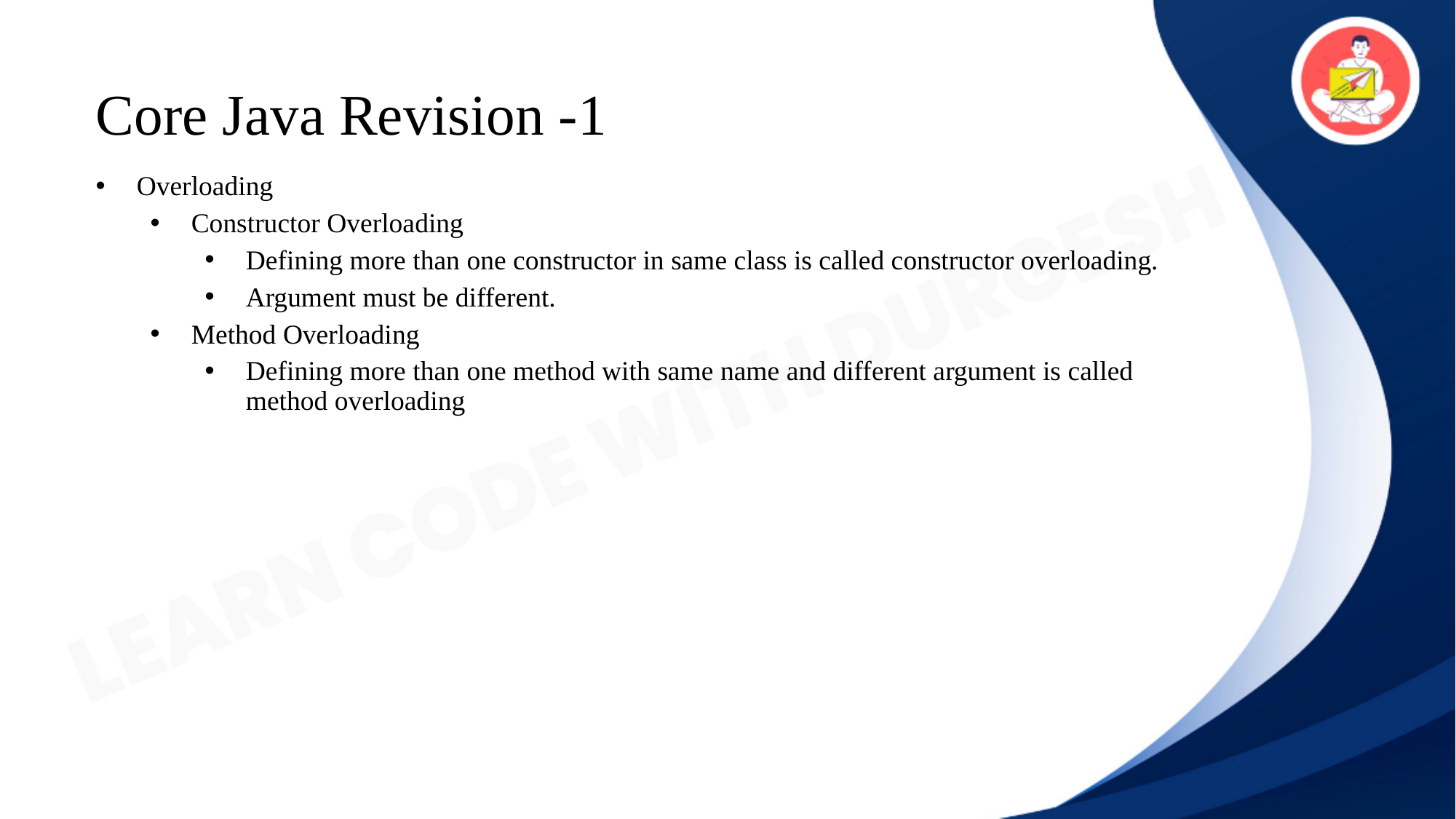

# Core Java Revision -1
Overloading
Constructor Overloading
Defining more than one constructor in same class is called constructor overloading.
Argument must be different.
Method Overloading
Defining more than one method with same name and different argument is called method overloading